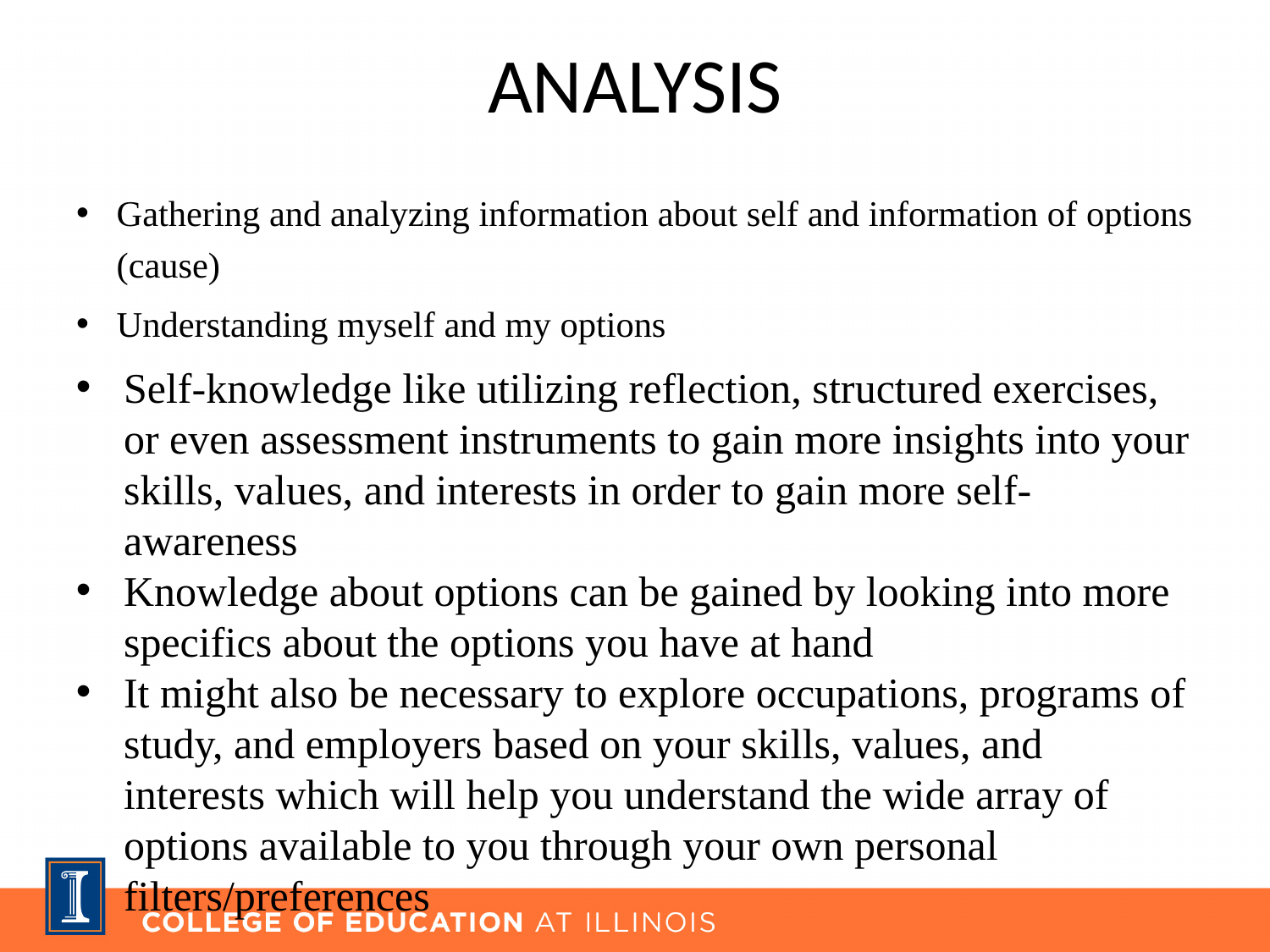

# ANALYSIS

Gathering and analyzing information about self and information of options (cause)
Understanding myself and my options

Self-knowledge like utilizing reflection, structured exercises, or even assessment instruments to gain more insights into your skills, values, and interests in order to gain more self-awareness
Knowledge about options can be gained by looking into more specifics about the options you have at hand
It might also be necessary to explore occupations, programs of study, and employers based on your skills, values, and interests which will help you understand the wide array of options available to you through your own personal filters/preferences